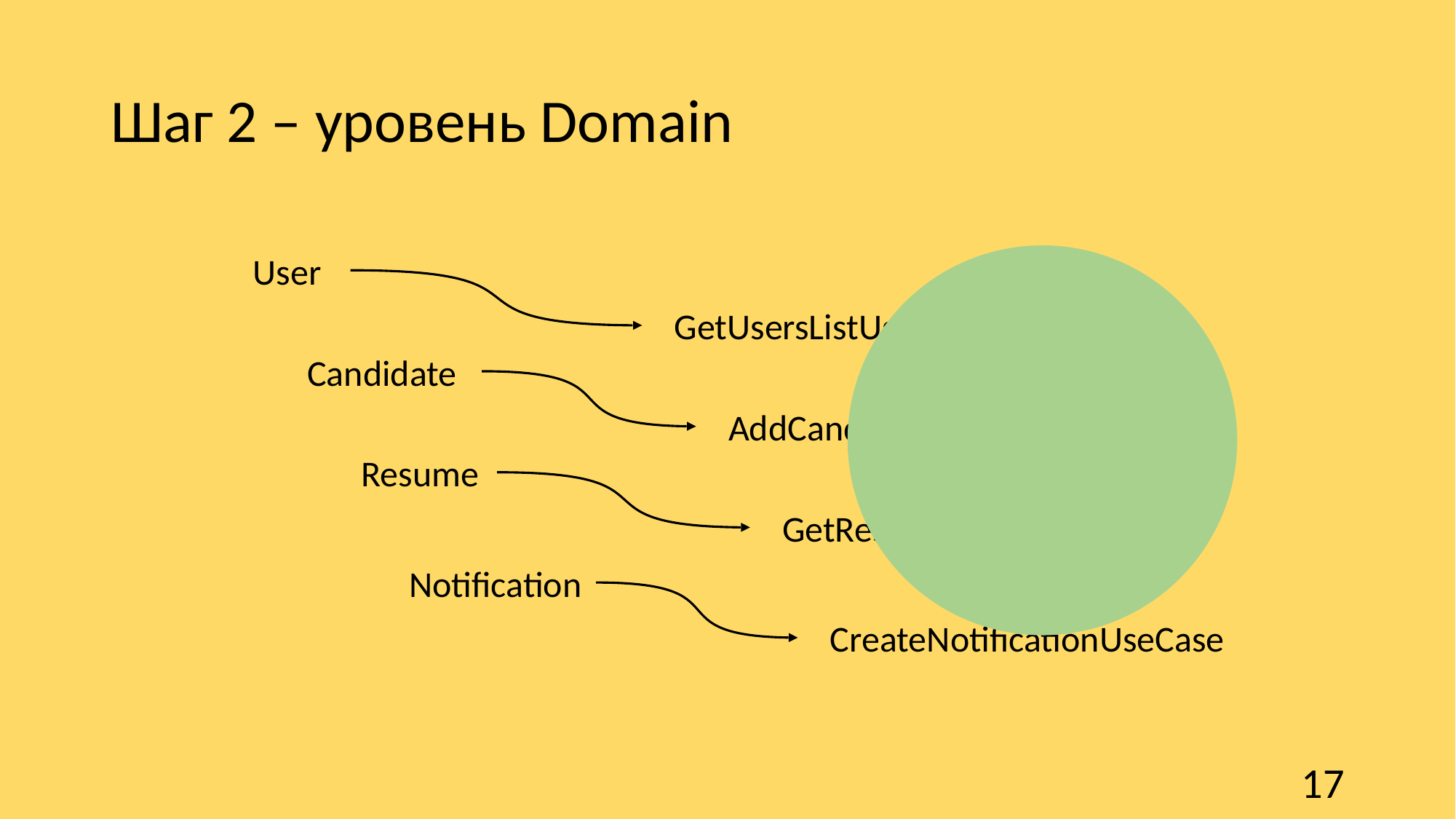

# Шаг 2 – уровень Domain
User

GetUsersListUseCase
Candidate

AddCandidateUseCase
Resume
GetResumeStatusUseCase
Notification
CreateNotificationUseCase
17